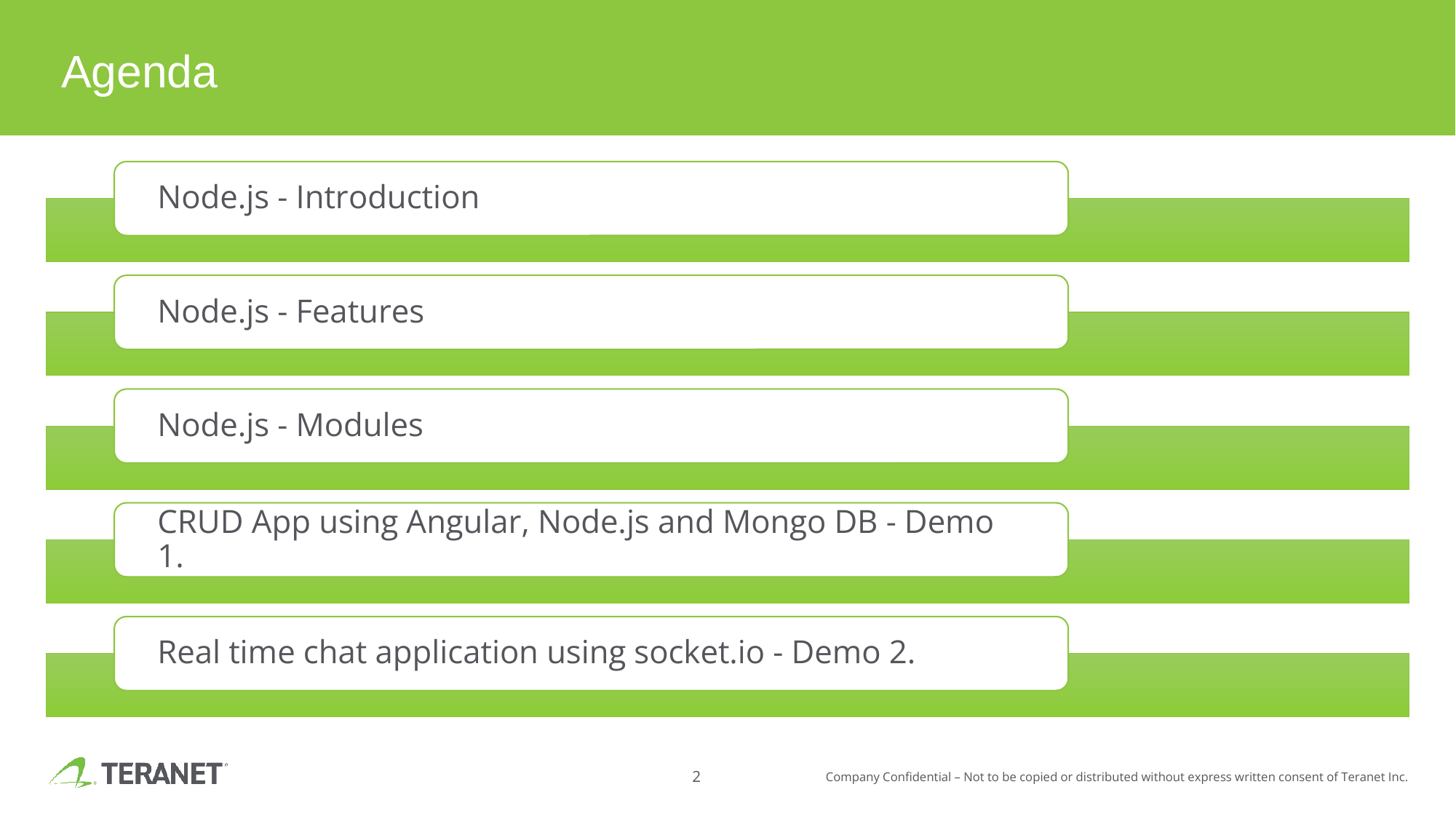

# Agenda
Node.js - Introduction
Node.js - Features
Node.js - Modules
CRUD App using Angular, Node.js and Mongo DB - Demo 1.
Real time chat application using socket.io - Demo 2.
2